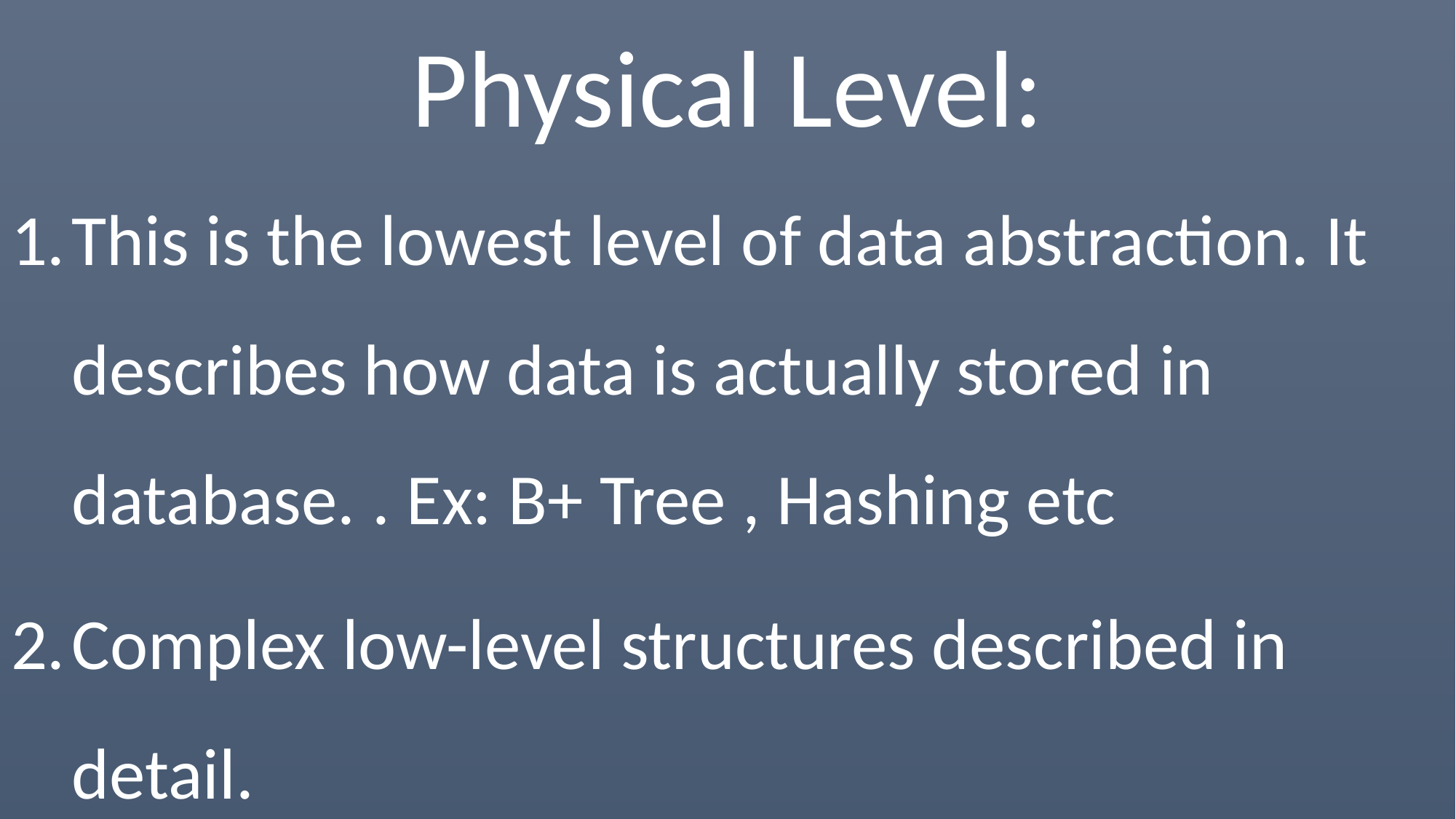

# Physical Level:
This is the lowest level of data abstraction. It describes how data is actually stored in database. . Ex: B+ Tree , Hashing etc
Complex low-level structures described in detail.